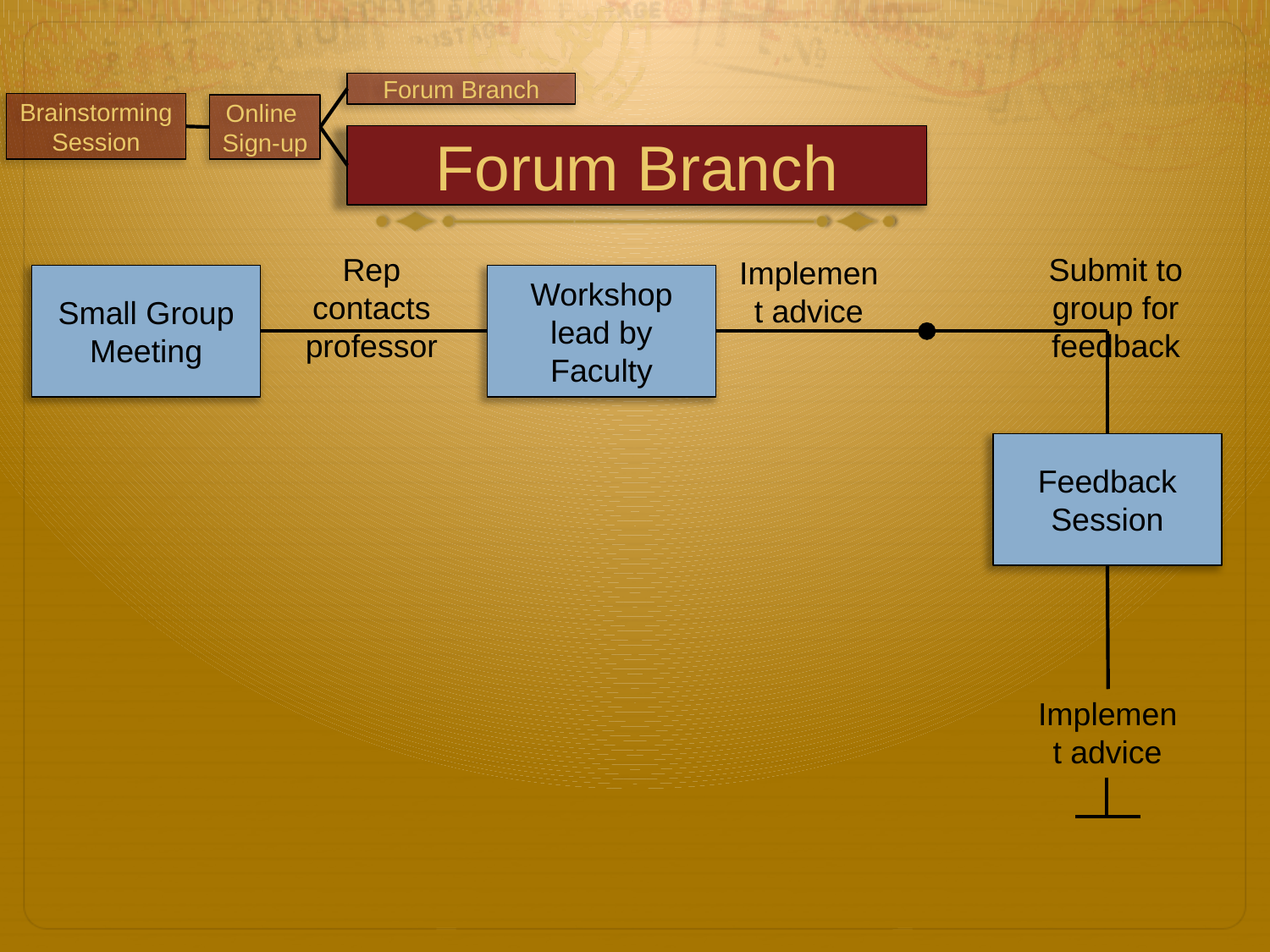

Forum Branch
Brainstorming Session
Online
Sign-up
Forum Branch
Rep contacts professor
Submit to group for feedback
Implement advice
Small Group Meeting
Workshop lead by Faculty
Feedback Session
Implement advice